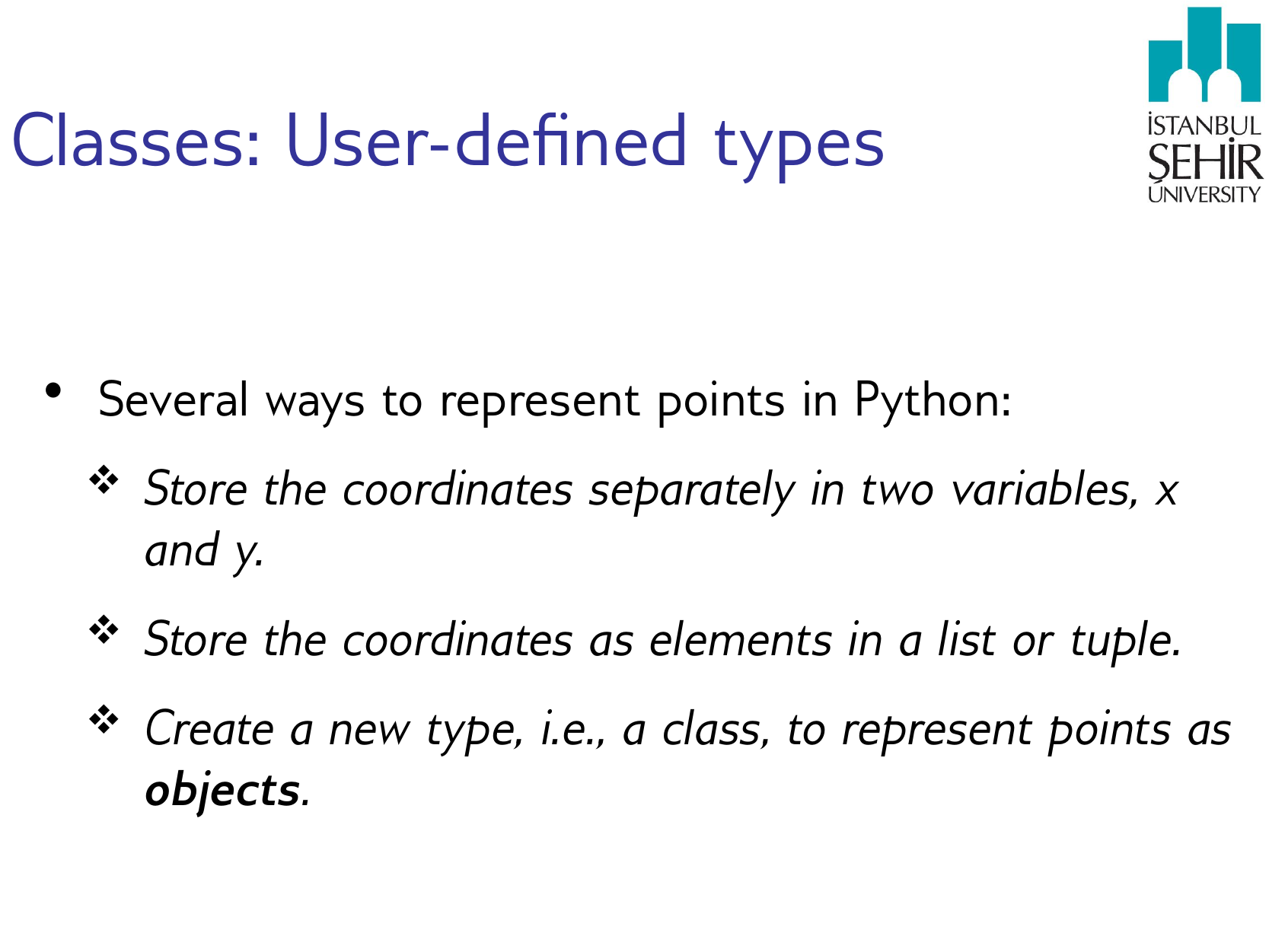

# Classes: User-defined types
Several ways to represent points in Python:
Store the coordinates separately in two variables, x and y.
Store the coordinates as elements in a list or tuple.
Create a new type, i.e., a class, to represent points as objects.